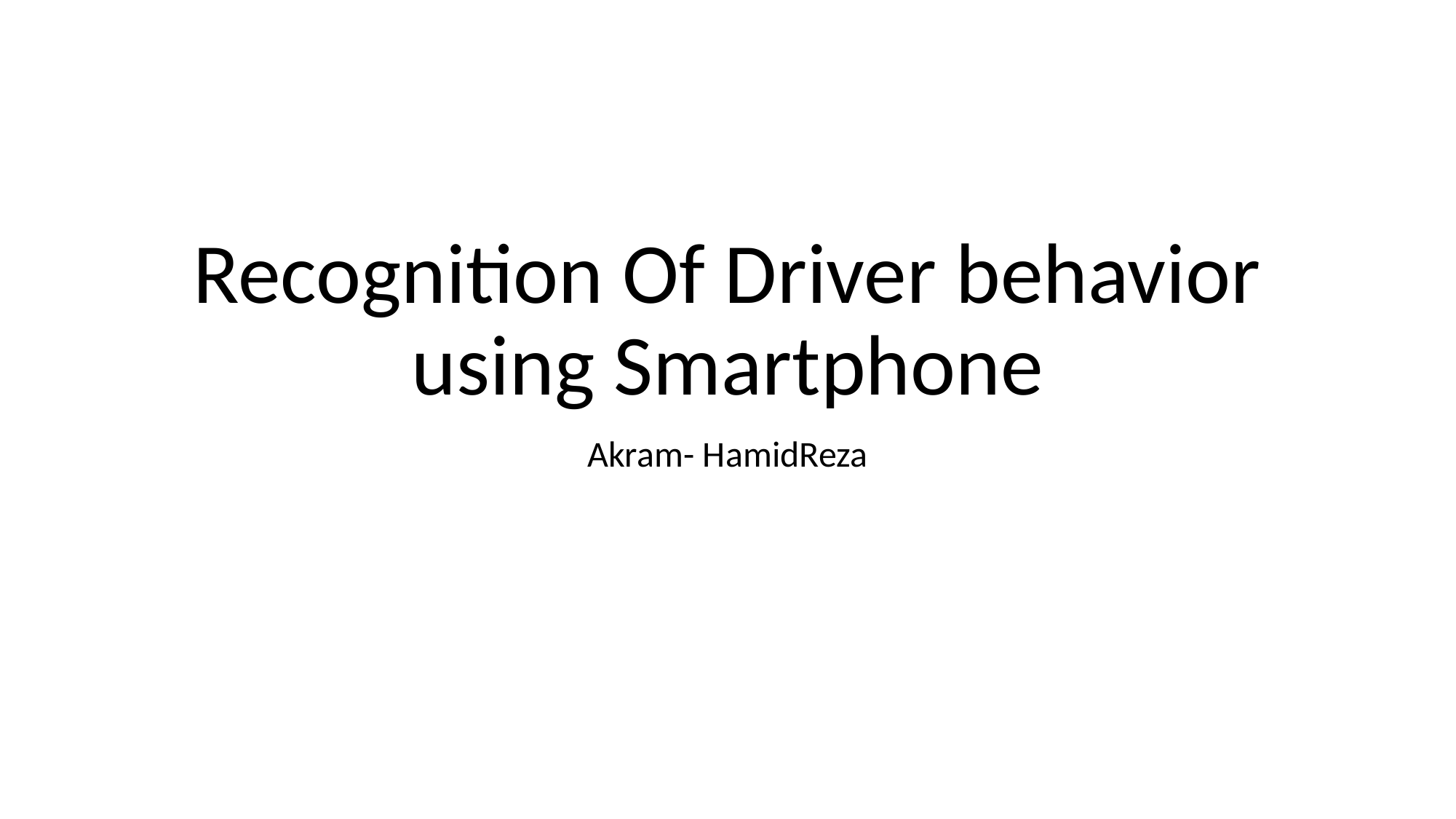

# Recognition Of Driver behavior using Smartphone
Akram- HamidReza